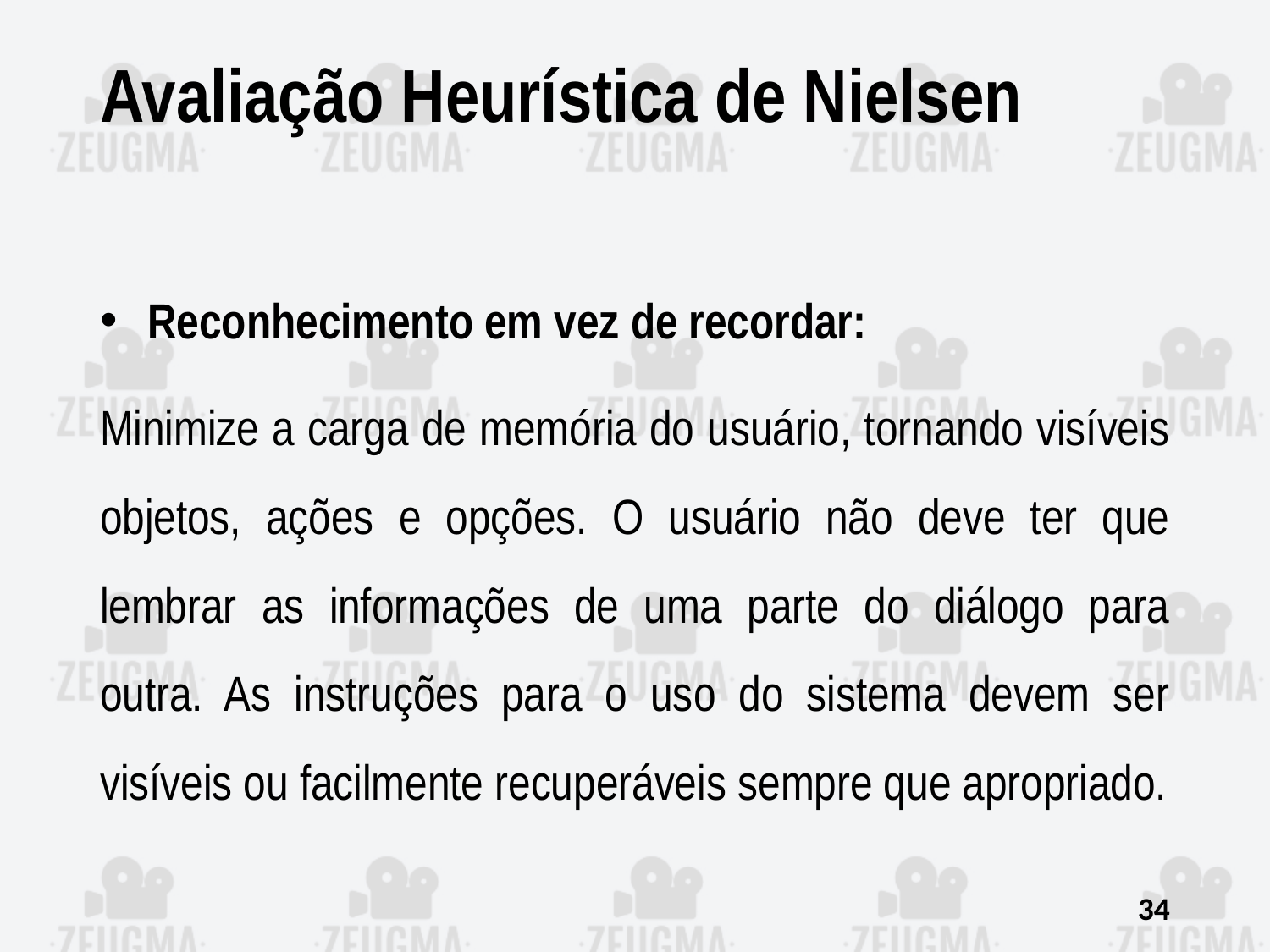

# Avaliação Heurística de Nielsen
Reconhecimento em vez de recordar:
Minimize a carga de memória do usuário, tornando visíveis objetos, ações e opções. O usuário não deve ter que lembrar as informações de uma parte do diálogo para outra. As instruções para o uso do sistema devem ser visíveis ou facilmente recuperáveis ​​sempre que apropriado.

34